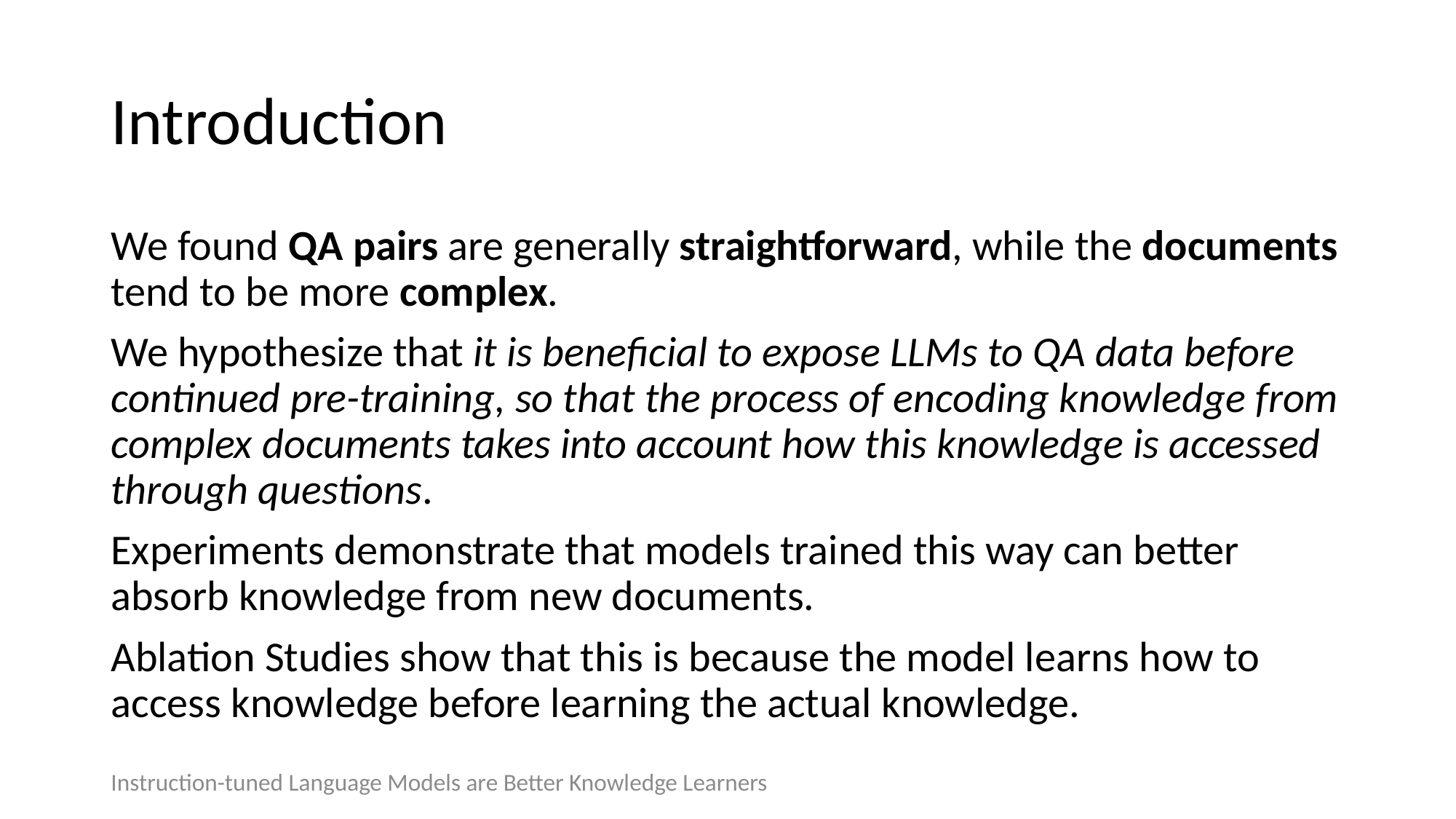

# Introduction
We found QA pairs are generally straightforward, while the documents tend to be more complex.
We hypothesize that it is beneficial to expose LLMs to QA data before continued pre-training, so that the process of encoding knowledge from complex documents takes into account how this knowledge is accessed through questions.
Experiments demonstrate that models trained this way can better absorb knowledge from new documents.
Ablation Studies show that this is because the model learns how to access knowledge before learning the actual knowledge.
Instruction-tuned Language Models are Better Knowledge Learners